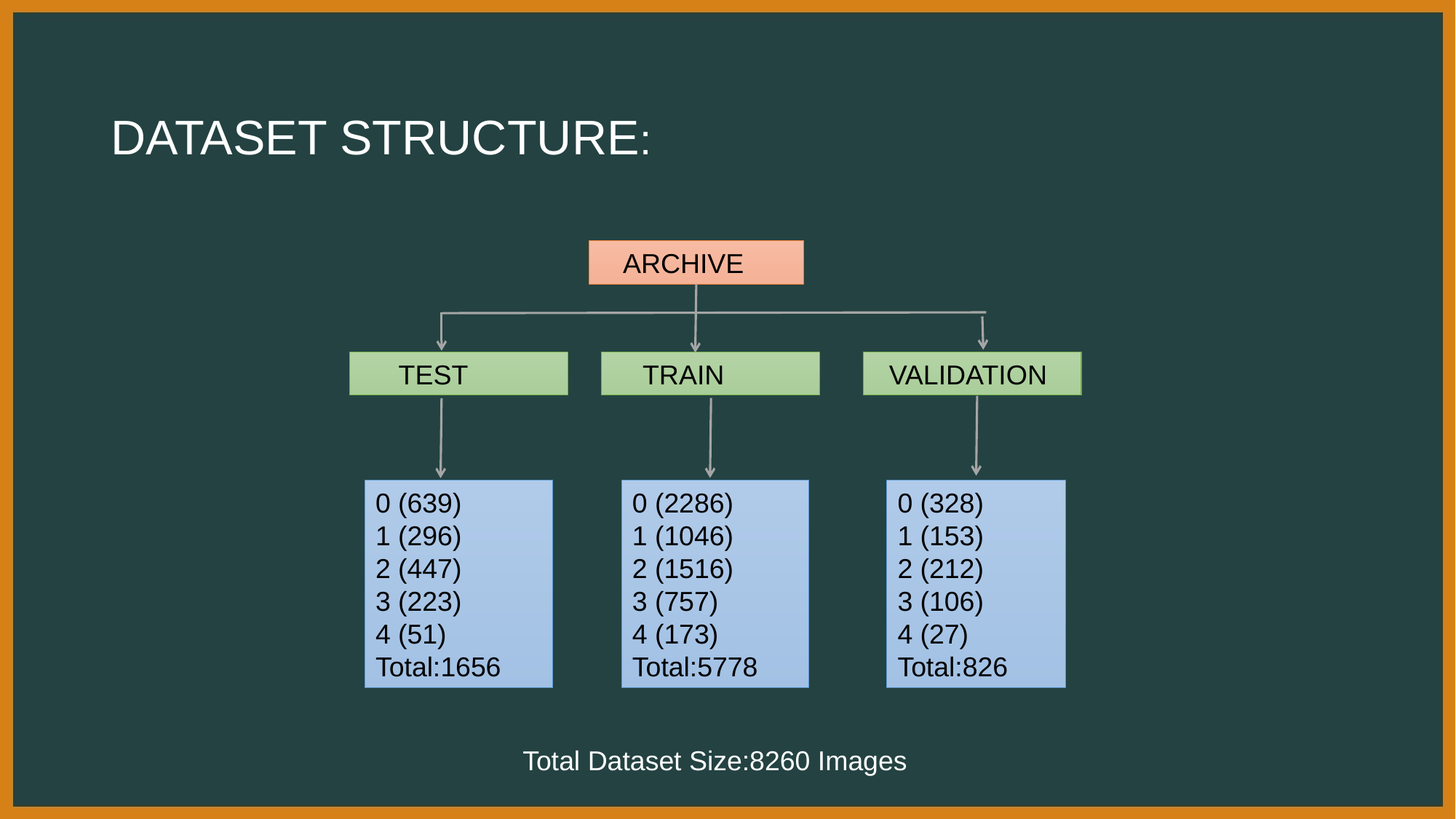

# DATASET STRUCTURE:
   ARCHIVE

     TEST
    TRAIN
  VALIDATION

0 (639)
1 (296)
2 (447)
3 (223)
4 (51)
Total:1656
0 (2286)
1 (1046)
2 (1516)
3 (757)
4 (173)
Total:5778
0 (328)
1 (153)
2 (212)
3 (106)
4 (27)
Total:826
Total Dataset Size:8260 Images